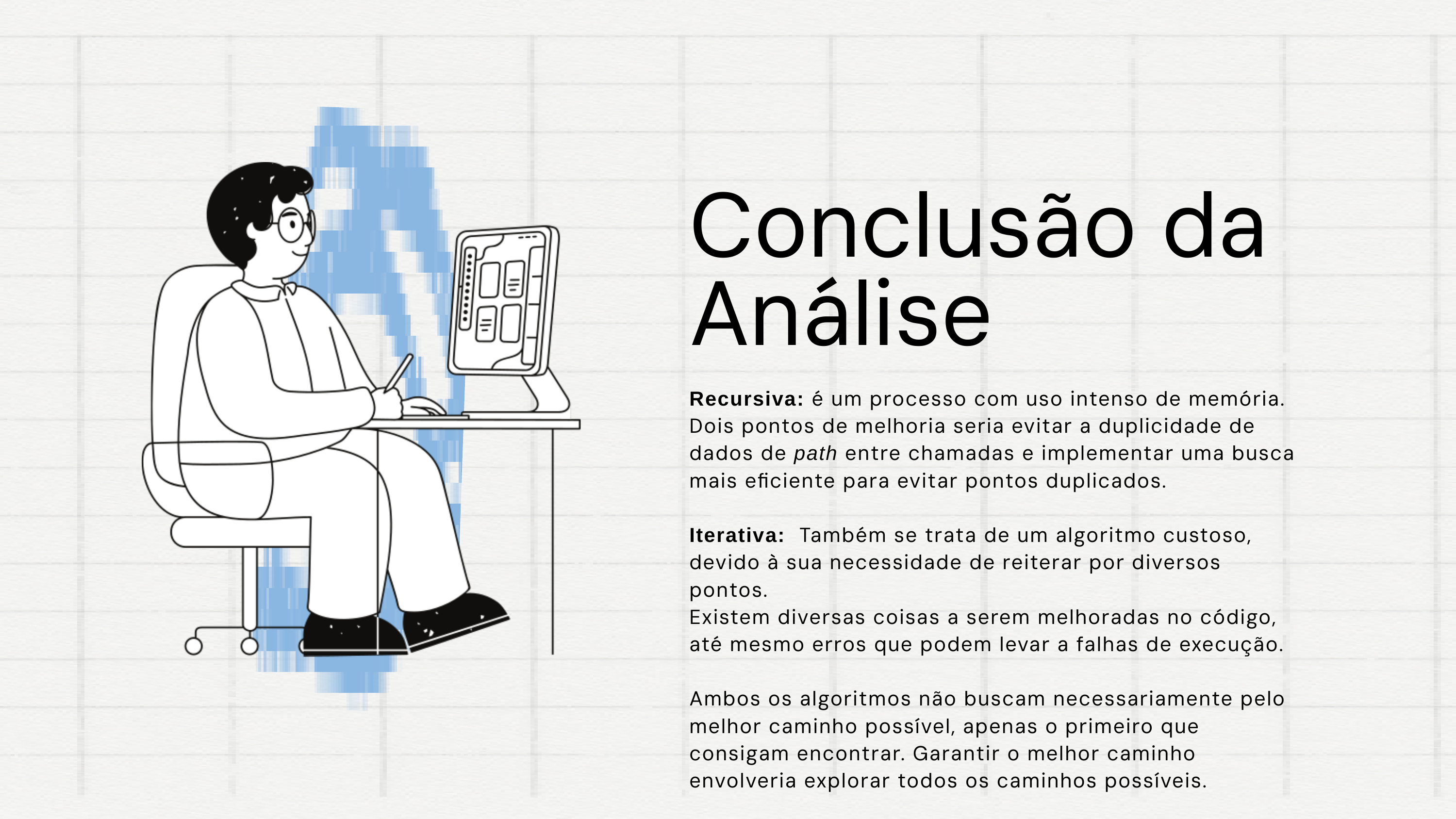

Conclusão da Análise

Recursiva: é um processo com uso intenso de memória. Dois pontos de melhoria seria evitar a duplicidade de dados de path entre chamadas e implementar uma busca mais eficiente para evitar pontos duplicados.

Iterativa:  Também se trata de um algoritmo custoso, devido à sua necessidade de reiterar por diversos pontos.
Existem diversas coisas a serem melhoradas no código, até mesmo erros que podem levar a falhas de execução.

Ambos os algoritmos não buscam necessariamente pelo melhor caminho possível, apenas o primeiro que consigam encontrar. Garantir o melhor caminho envolveria explorar todos os caminhos possíveis.